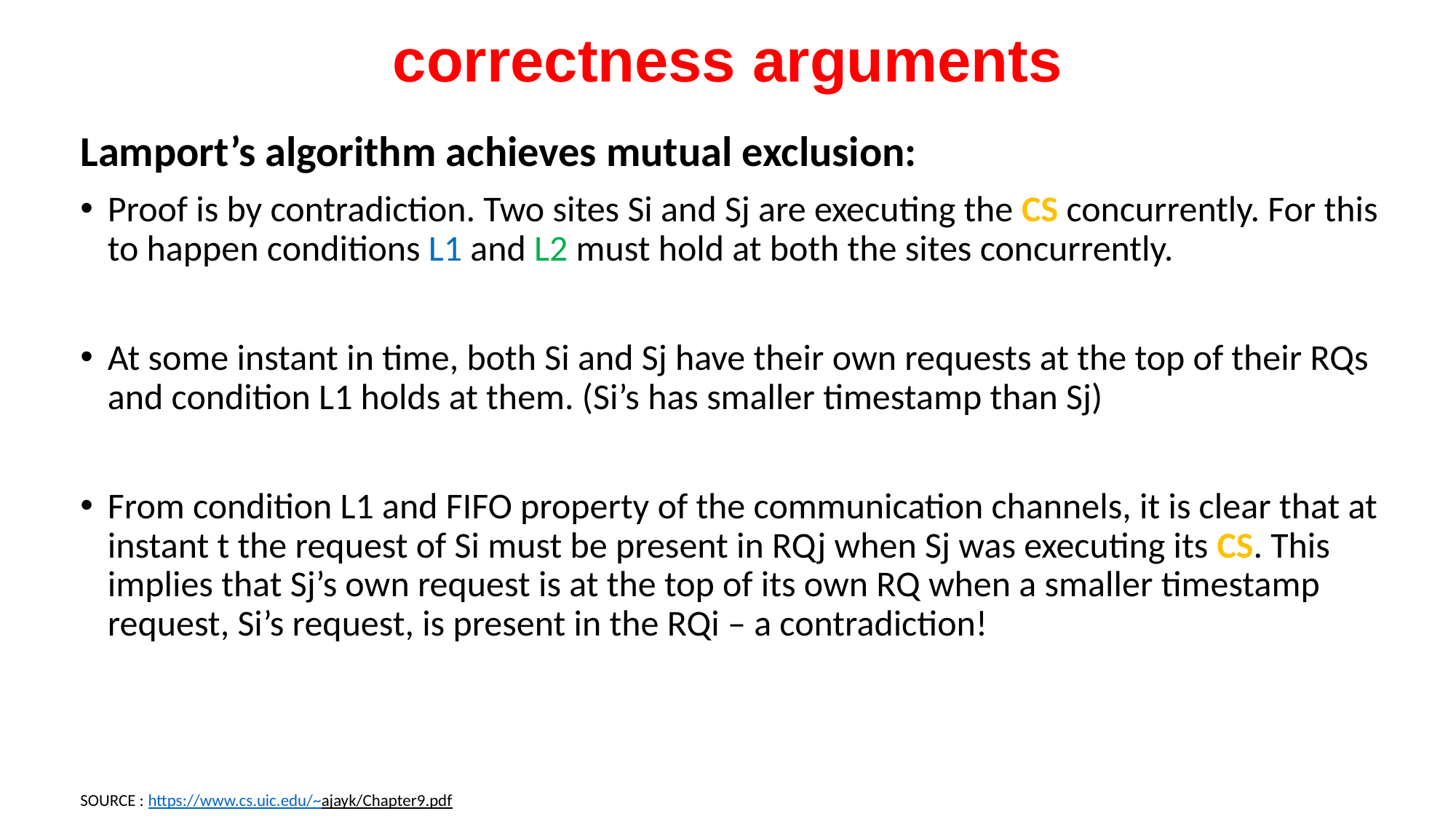

# correctness arguments
Lamport’s algorithm achieves mutual exclusion:
Proof is by contradiction. Two sites Si and Sj are executing the CS concurrently. For this to happen conditions L1 and L2 must hold at both the sites concurrently.

At some instant in time, both Si and Sj have their own requests at the top of their RQs and condition L1 holds at them. (Si’s has smaller timestamp than Sj)

From condition L1 and FIFO property of the communication channels, it is clear that at instant t the request of Si must be present in RQj when Sj was executing its CS. This implies that Sj’s own request is at the top of its own RQ when a smaller timestamp request, Si’s request, is present in the RQi – a contradiction!

SOURCE : https://www.cs.uic.edu/~ajayk/Chapter9.pdf